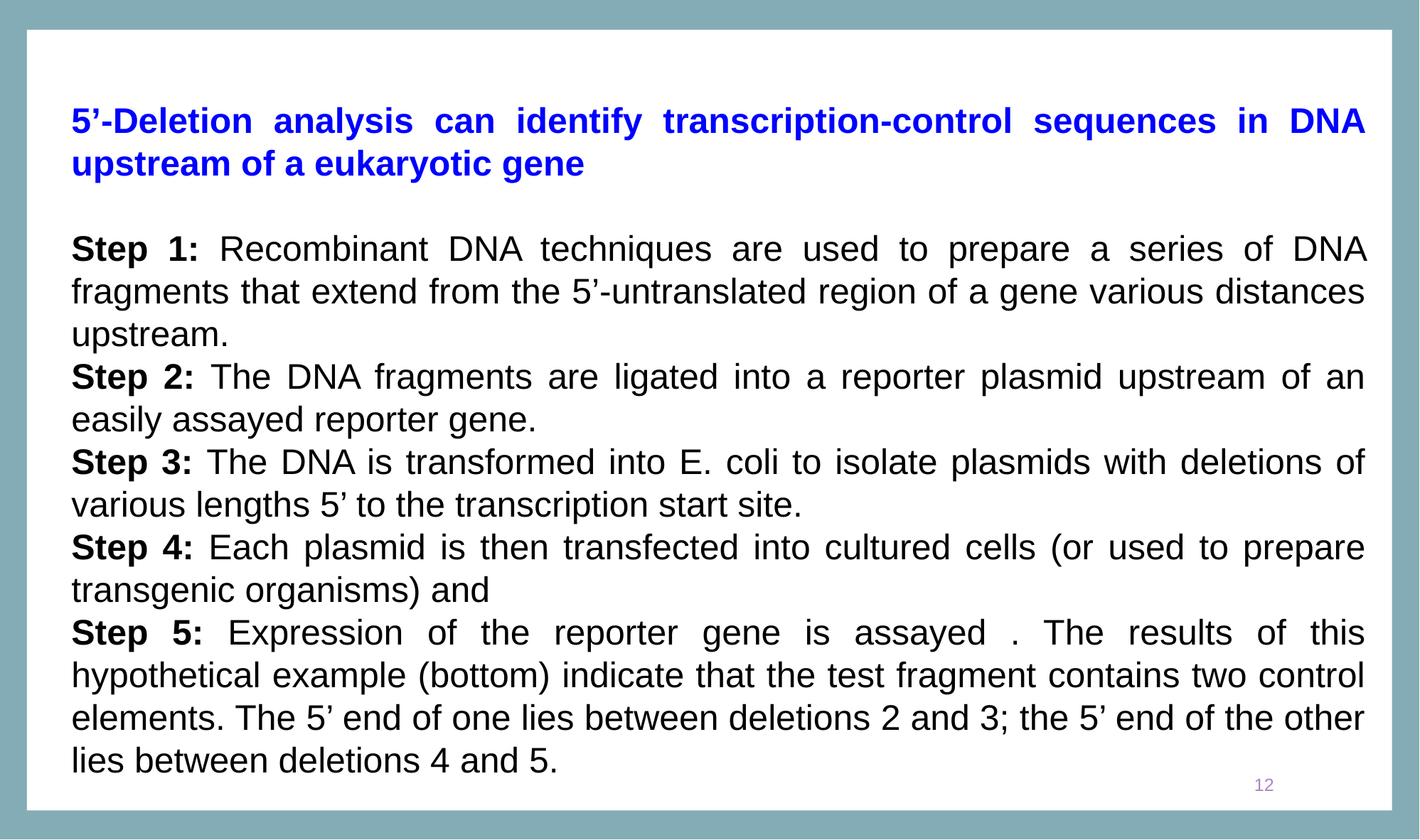

5’-Deletion analysis can identify transcription-control sequences in DNA upstream of a eukaryotic gene

Step 1: Recombinant DNA techniques are used to prepare a series of DNA fragments that extend from the 5’-untranslated region of a gene various distances upstream.
Step 2: The DNA fragments are ligated into a reporter plasmid upstream of an easily assayed reporter gene.
Step 3: The DNA is transformed into E. coli to isolate plasmids with deletions of various lengths 5’ to the transcription start site.
Step 4: Each plasmid is then transfected into cultured cells (or used to prepare transgenic organisms) and
Step 5: Expression of the reporter gene is assayed . The results of this hypothetical example (bottom) indicate that the test fragment contains two control elements. The 5’ end of one lies between deletions 2 and 3; the 5’ end of the other lies between deletions 4 and 5.
12